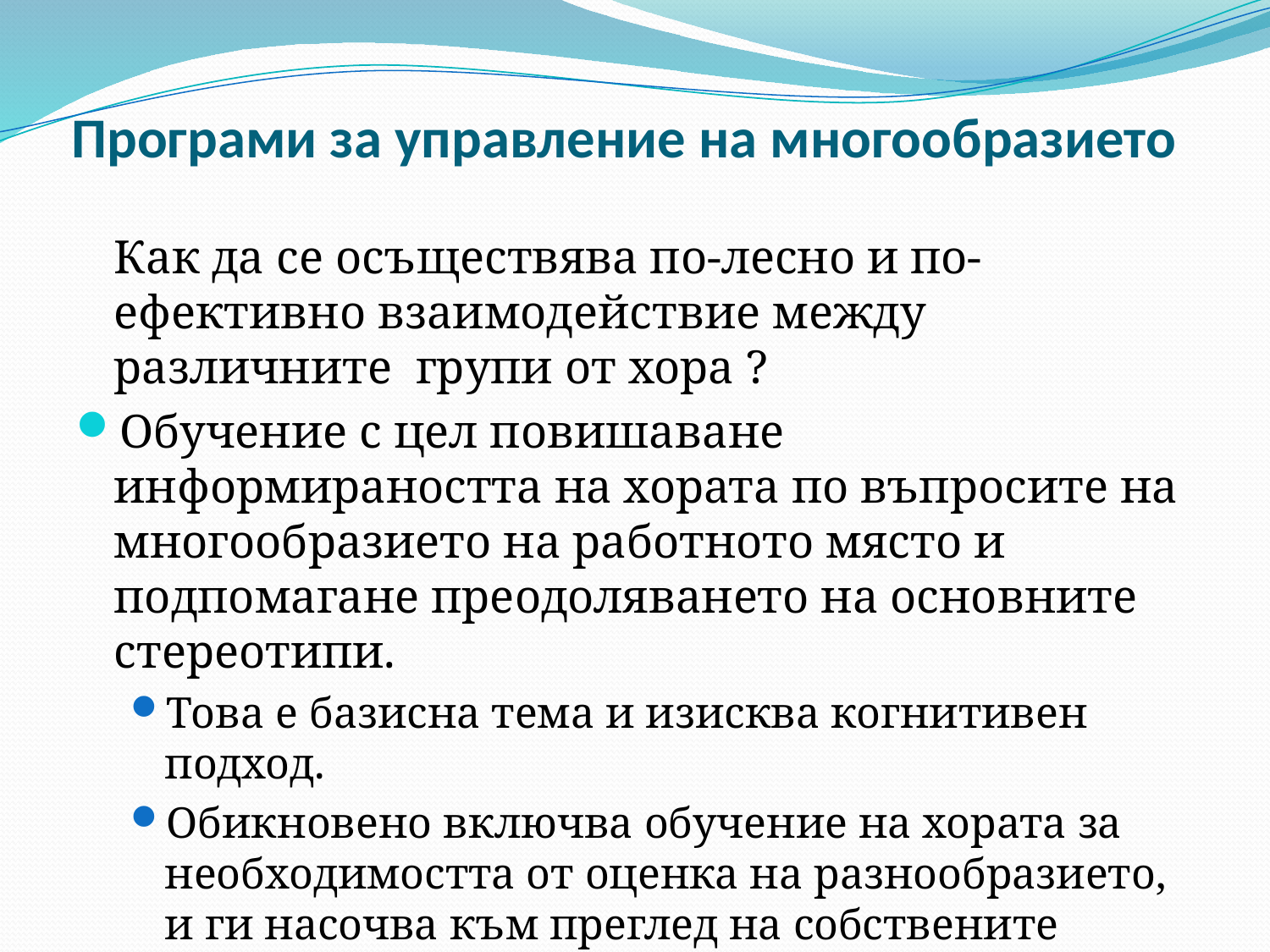

# Програми за управление на многообразието
	Как да се осъществява по-лесно и по-ефективно взаимодействие между различните  групи от хора ?
Обучение с цел повишаване информираността на хората по въпросите на многообразието на работното място и подпомагане преодоляването на основните стереотипи.
Това е базисна тема и изисква когнитивен подход.
Обикновено включва обучение на хората за необходимостта от оценка на разнообразието, и ги насочва към преглед на собствените нагласи.